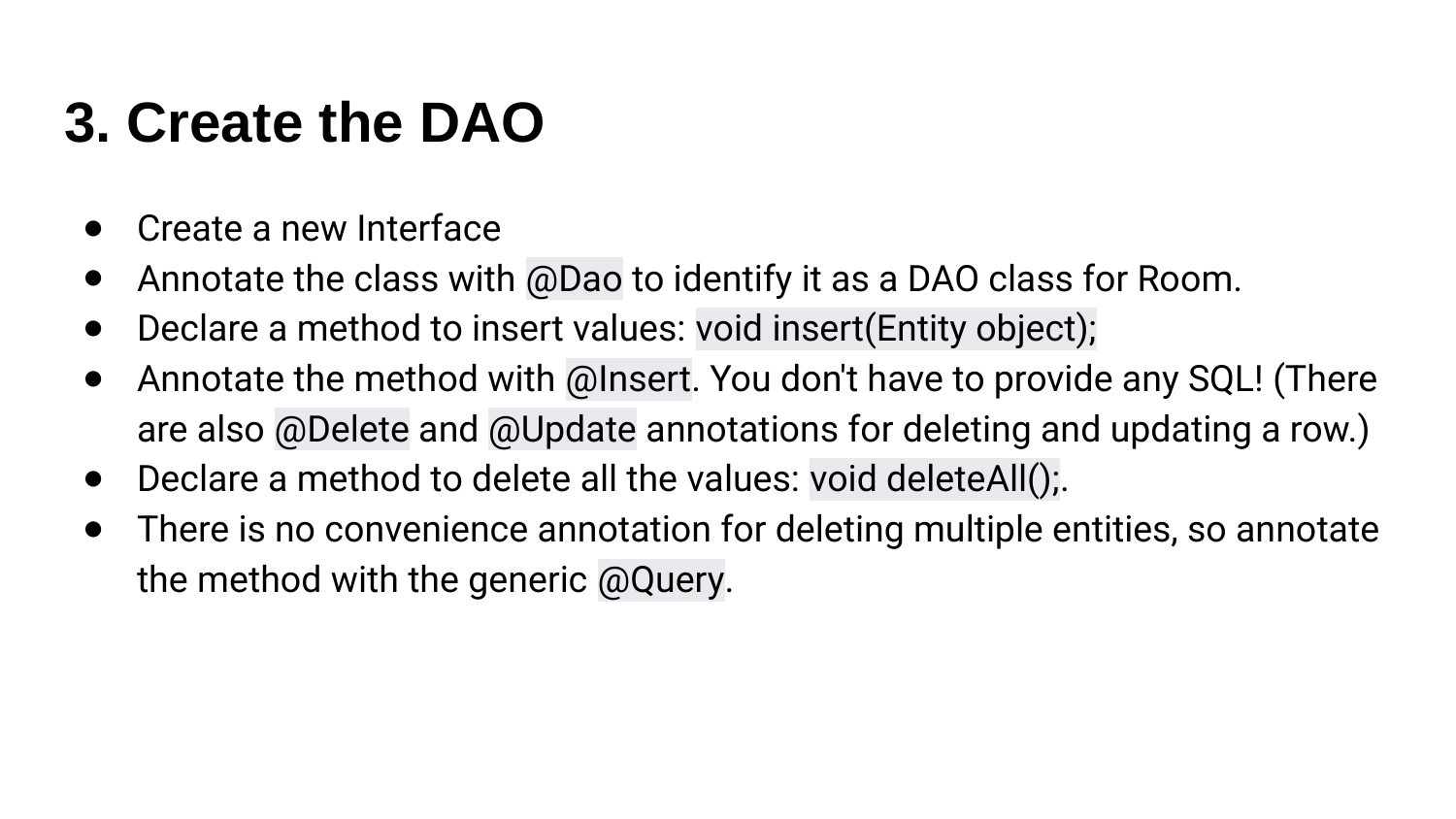

# 3. Create the DAO
Create a new Interface
Annotate the class with @Dao to identify it as a DAO class for Room.
Declare a method to insert values: void insert(Entity object);
Annotate the method with @Insert. You don't have to provide any SQL! (There are also @Delete and @Update annotations for deleting and updating a row.)
Declare a method to delete all the values: void deleteAll();.
There is no convenience annotation for deleting multiple entities, so annotate the method with the generic @Query.